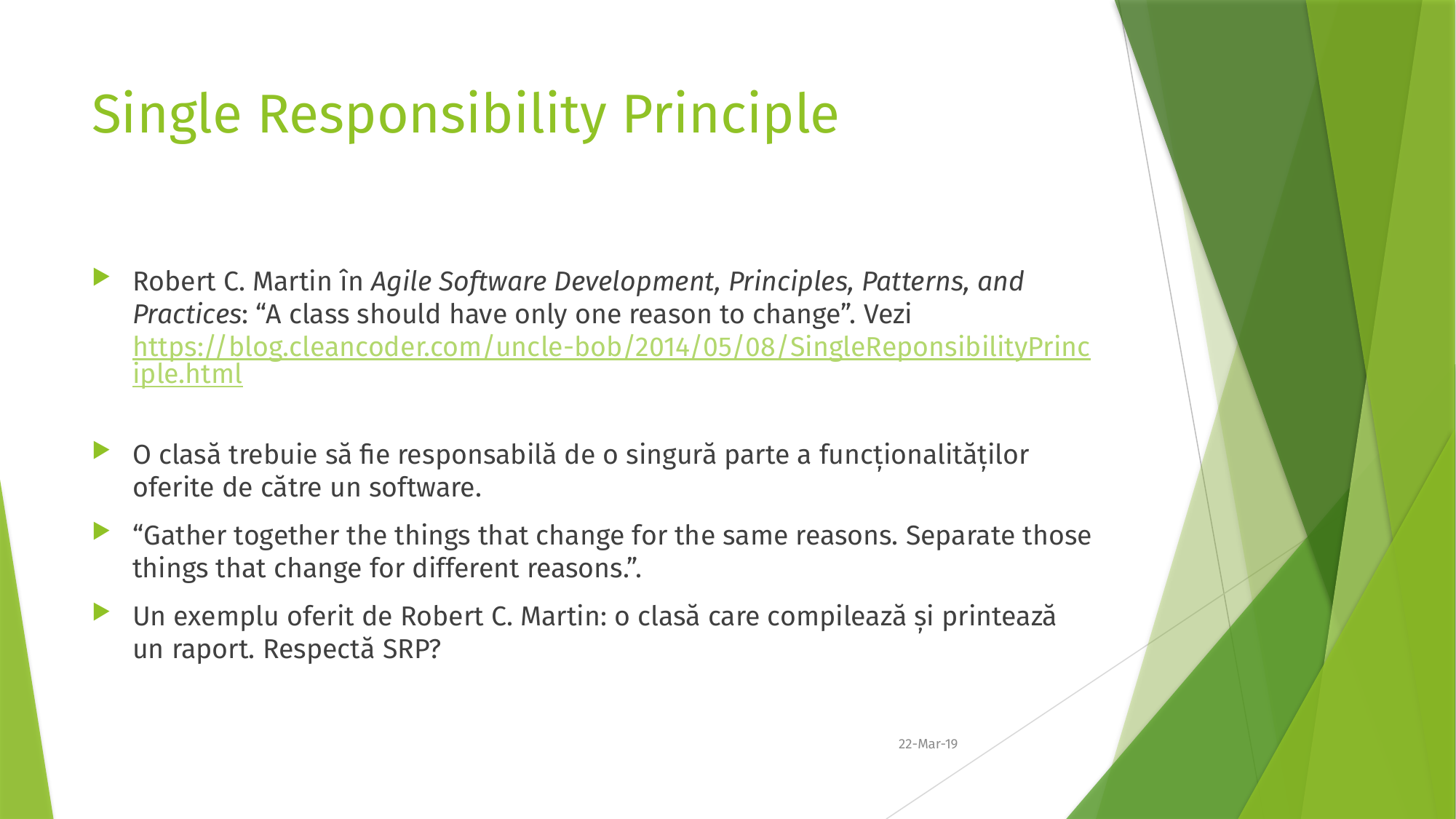

# Single Responsibility Principle
Robert C. Martin în Agile Software Development, Principles, Patterns, and Practices: “A class should have only one reason to change”. Vezi https://blog.cleancoder.com/uncle-bob/2014/05/08/SingleReponsibilityPrinciple.html
O clasă trebuie să fie responsabilă de o singură parte a funcționalităților oferite de către un software.
“Gather together the things that change for the same reasons. Separate those things that change for different reasons.”.
Un exemplu oferit de Robert C. Martin: o clasă care compilează și printează un raport. Respectă SRP?

22-Mar-19